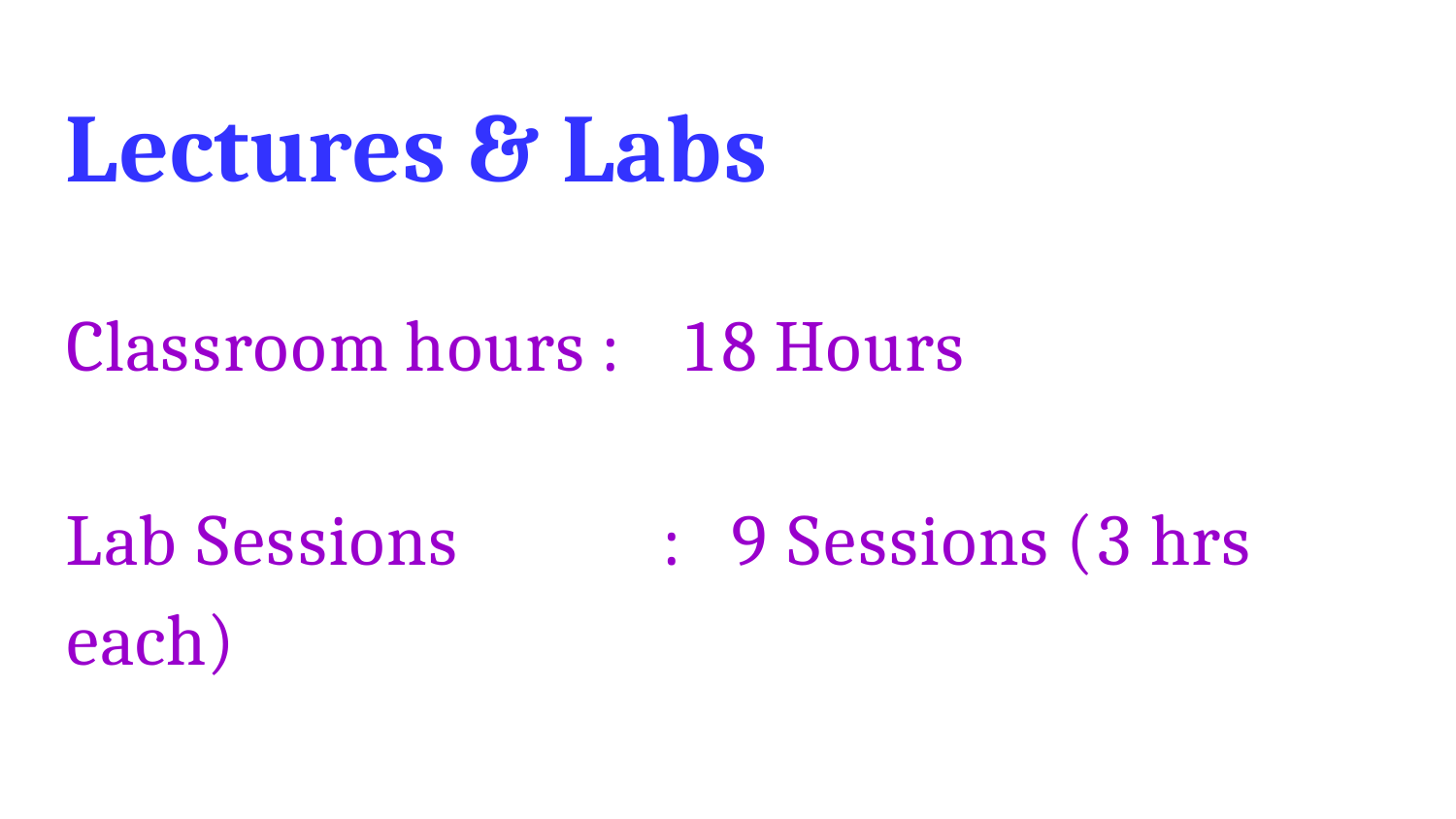

# Lectures & Labs
Classroom hours :	  18 Hours

Lab Sessions		 :   9 Sessions (3 hrs each)